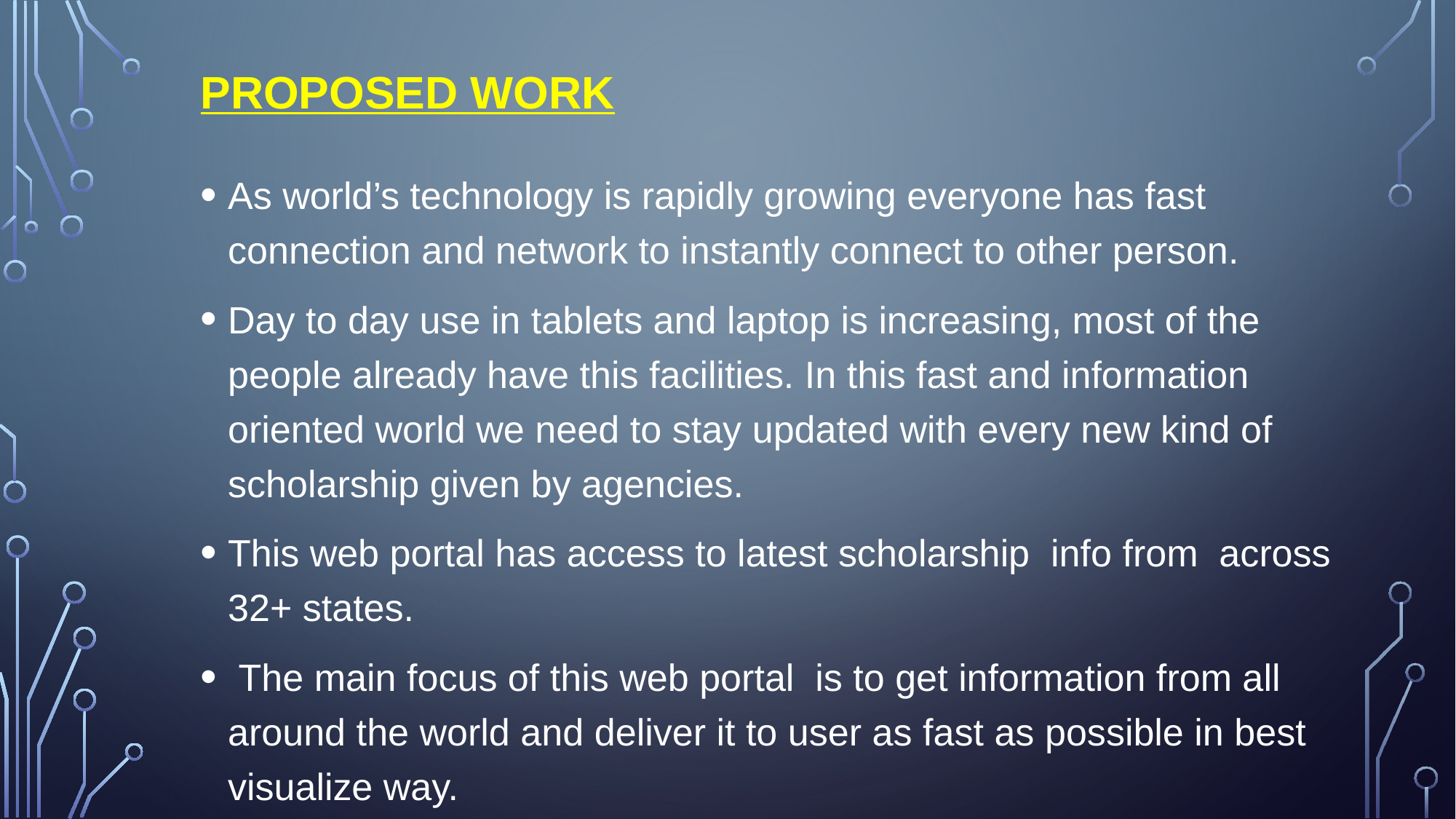

# Proposed work
As world’s technology is rapidly growing everyone has fast connection and network to instantly connect to other person.
Day to day use in tablets and laptop is increasing, most of the people already have this facilities. In this fast and information oriented world we need to stay updated with every new kind of scholarship given by agencies.
This web portal has access to latest scholarship  info from  across 32+ states.
 The main focus of this web portal  is to get information from all around the world and deliver it to user as fast as possible in best visualize way.